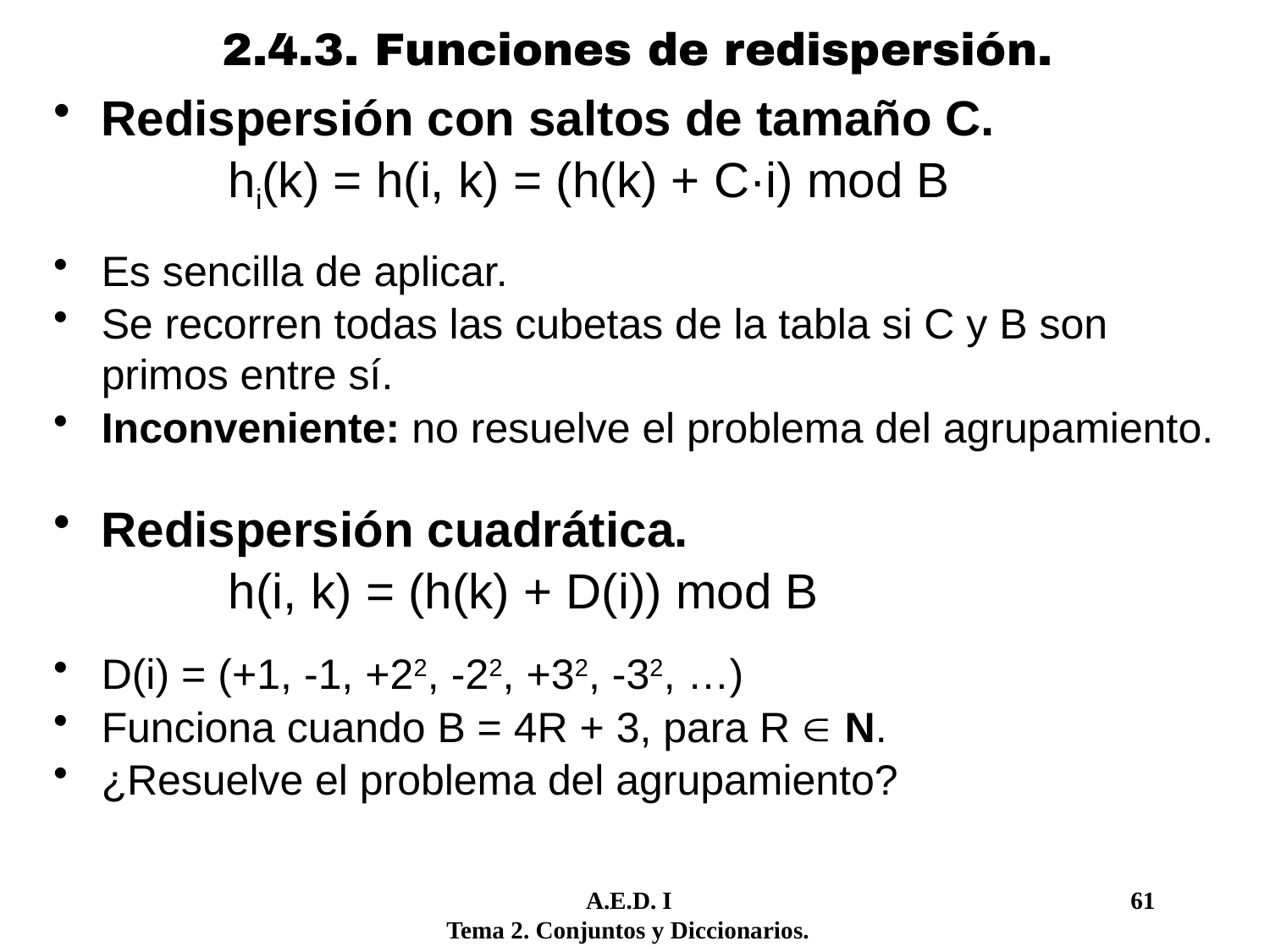

2.4.3. Funciones de redispersión.
Redispersión con saltos de tamaño C.
		hi(k) = h(i, k) = (h(k) + C·i) mod B

Es sencilla de aplicar.
Se recorren todas las cubetas de la tabla si C y B son primos entre sí.
Inconveniente: no resuelve el problema del agrupamiento.

Redispersión cuadrática.
		h(i, k) = (h(k) + D(i)) mod B

D(i) = (+1, -1, +22, -22, +32, -32, …)
Funciona cuando B = 4R + 3, para R ∈ N.
¿Resuelve el problema del agrupamiento?
	  A.E.D. I				        61
Tema 2. Conjuntos y Diccionarios.